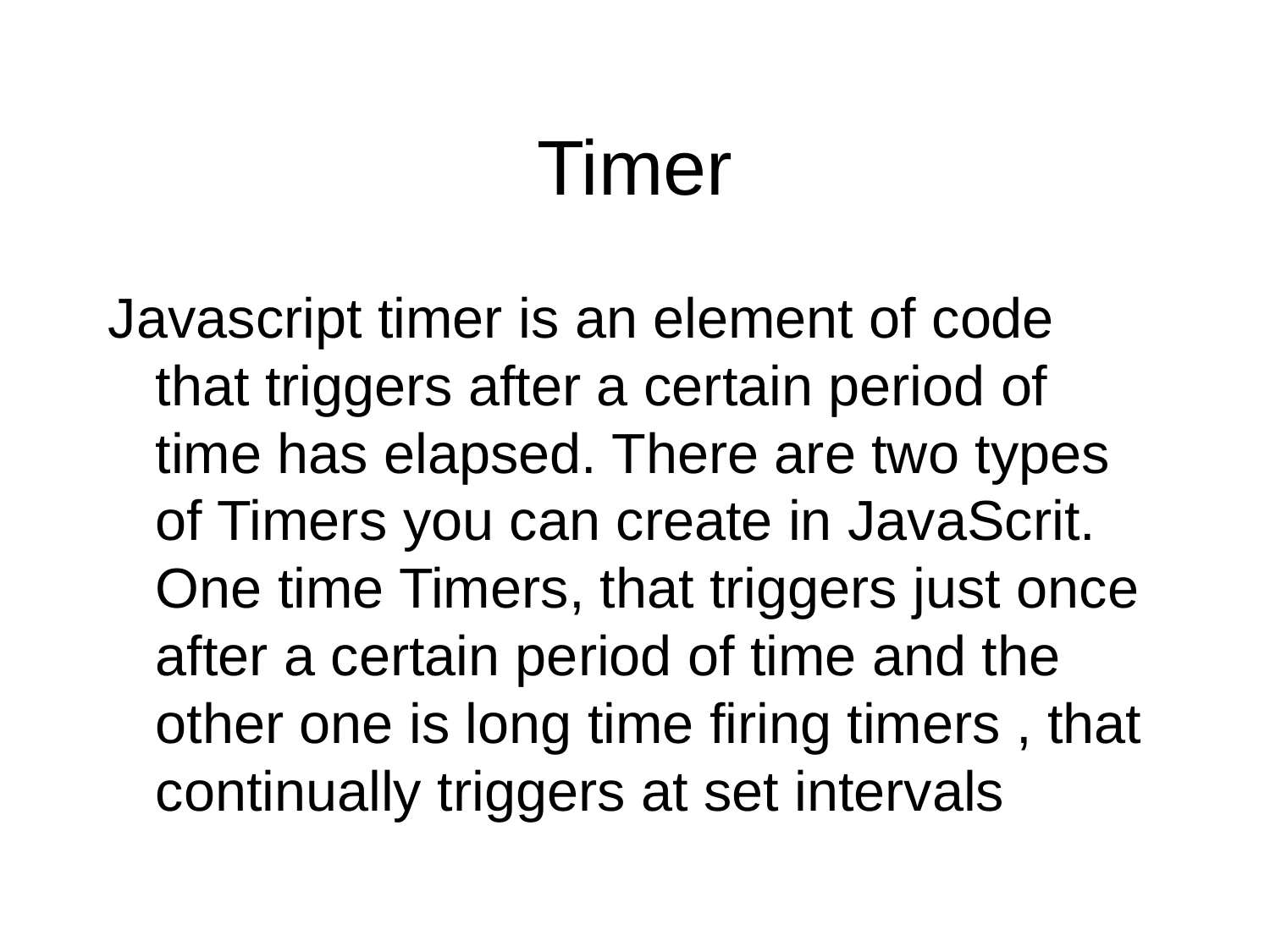

Timer
Javascript timer is an element of code that triggers after a certain period of time has elapsed. There are two types of Timers you can create in JavaScrit. One time Timers, that triggers just once after a certain period of time and the other one is long time firing timers , that continually triggers at set intervals